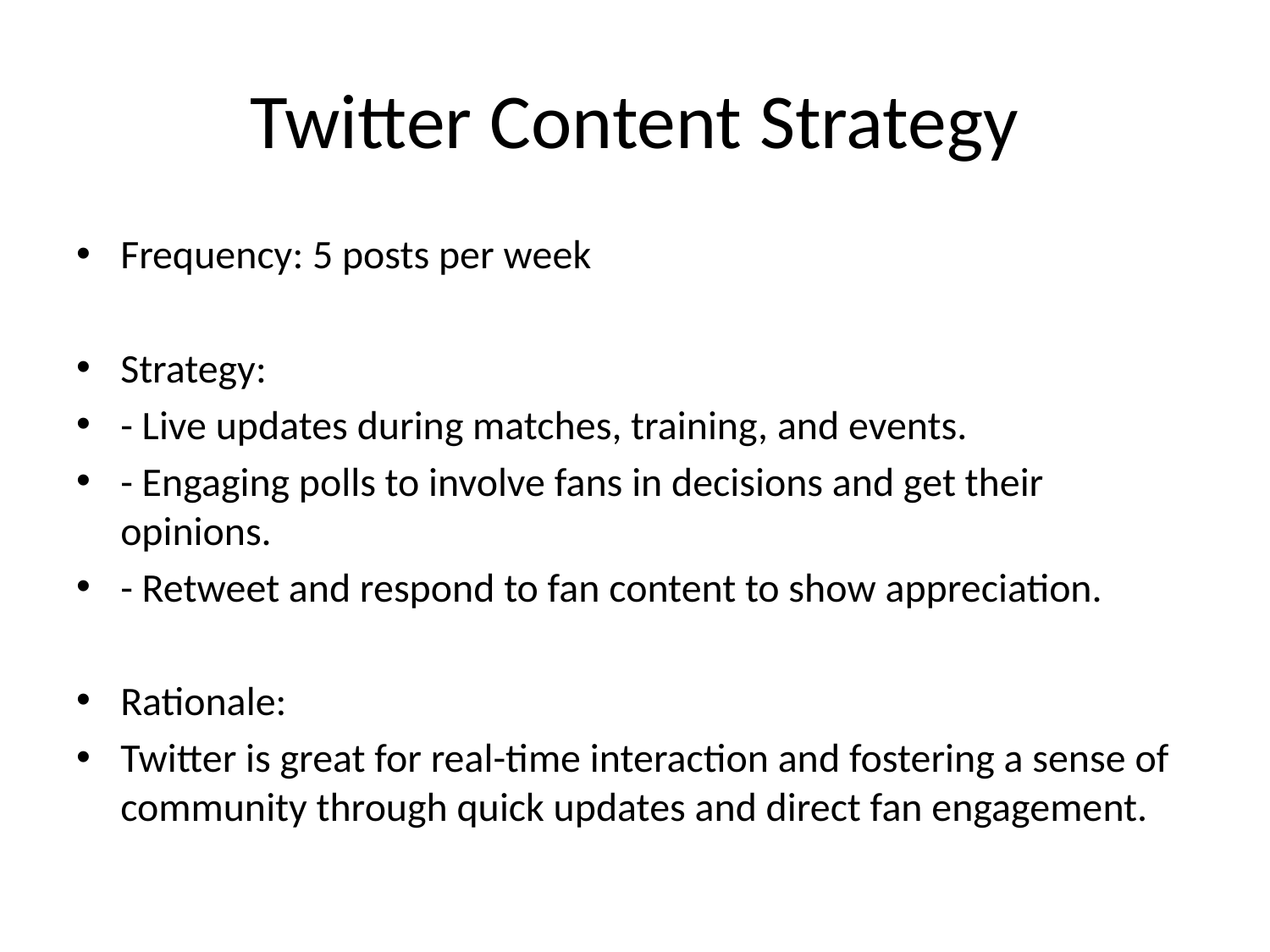

# Twitter Content Strategy
Frequency: 5 posts per week

Strategy:
- Live updates during matches, training, and events.
- Engaging polls to involve fans in decisions and get their opinions.
- Retweet and respond to fan content to show appreciation.

Rationale:
Twitter is great for real-time interaction and fostering a sense of community through quick updates and direct fan engagement.